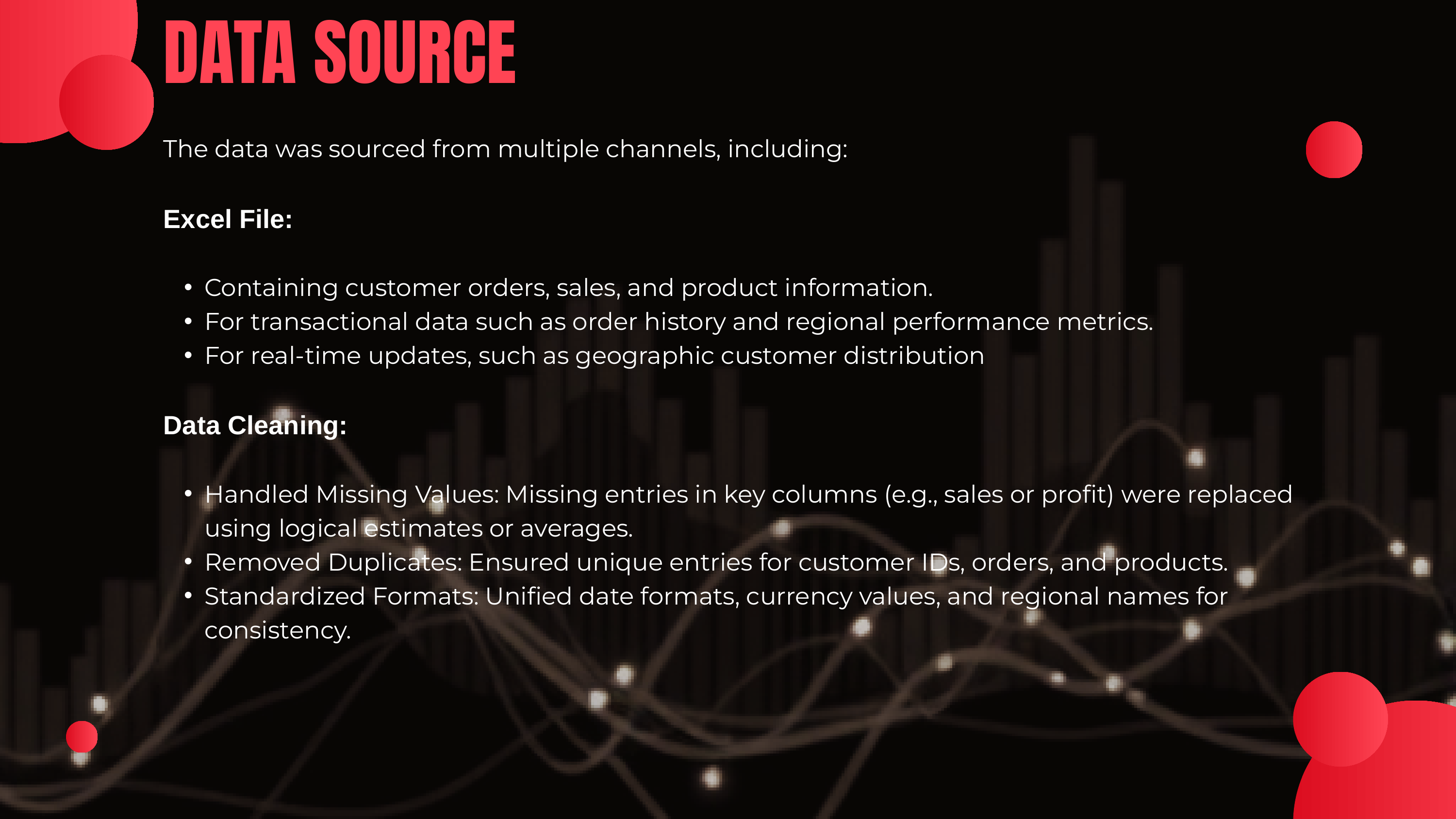

DATA SOURCE

The data was sourced from multiple channels, including:

Excel File:

Containing customer orders, sales, and product information.
For transactional data such as order history and regional performance metrics.
For real-time updates, such as geographic customer distribution

Data Cleaning:

Handled Missing Values: Missing entries in key columns (e.g., sales or profit) were replaced using logical estimates or averages.
Removed Duplicates: Ensured unique entries for customer IDs, orders, and products.
Standardized Formats: Unified date formats, currency values, and regional names for consistency.